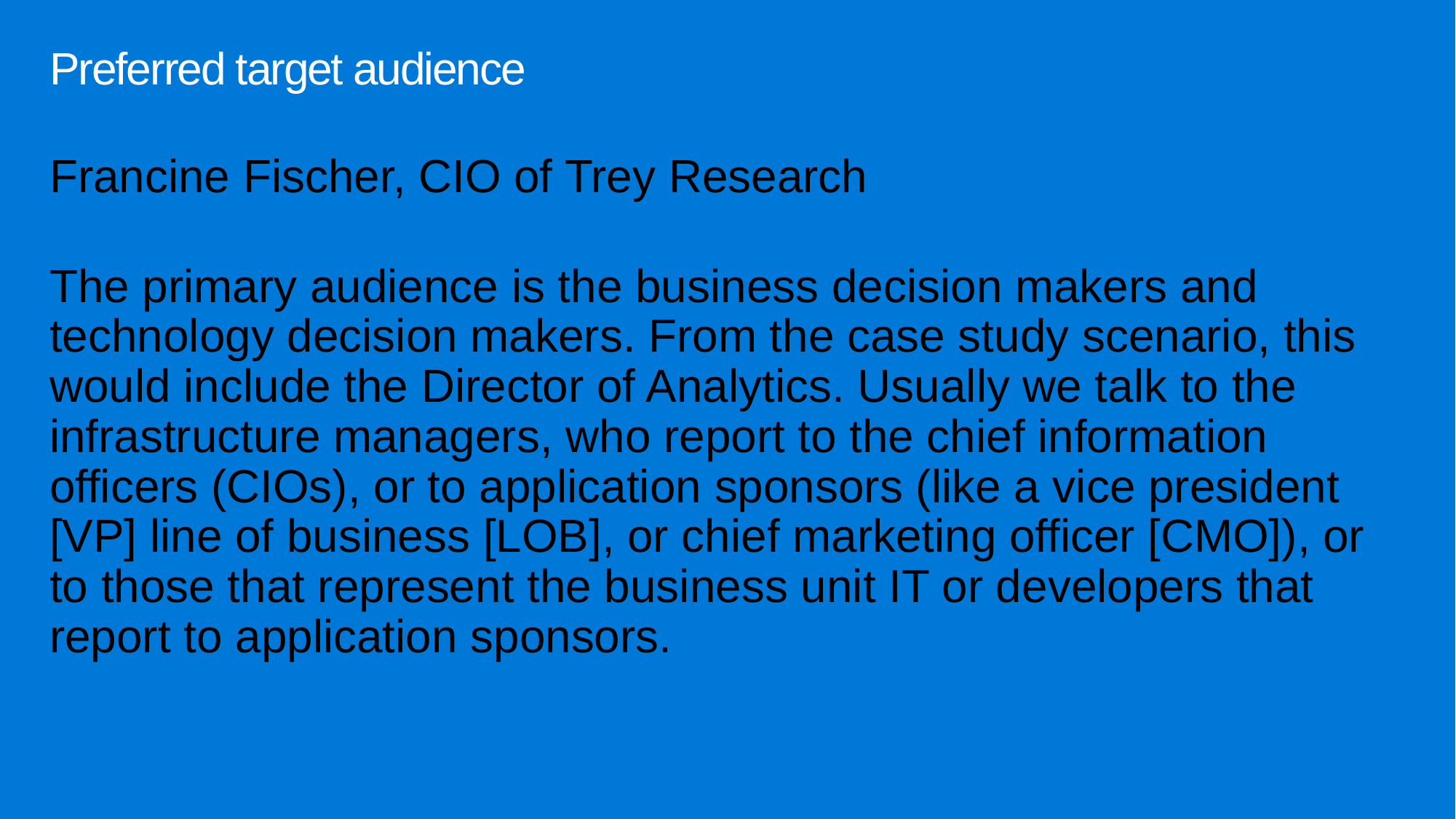

# Preferred target audience
Francine Fischer, CIO of Trey Research
The primary audience is the business decision makers and technology decision makers. From the case study scenario, this would include the Director of Analytics. Usually we talk to the infrastructure managers, who report to the chief information officers (CIOs), or to application sponsors (like a vice president [VP] line of business [LOB], or chief marketing officer [CMO]), or to those that represent the business unit IT or developers that report to application sponsors.